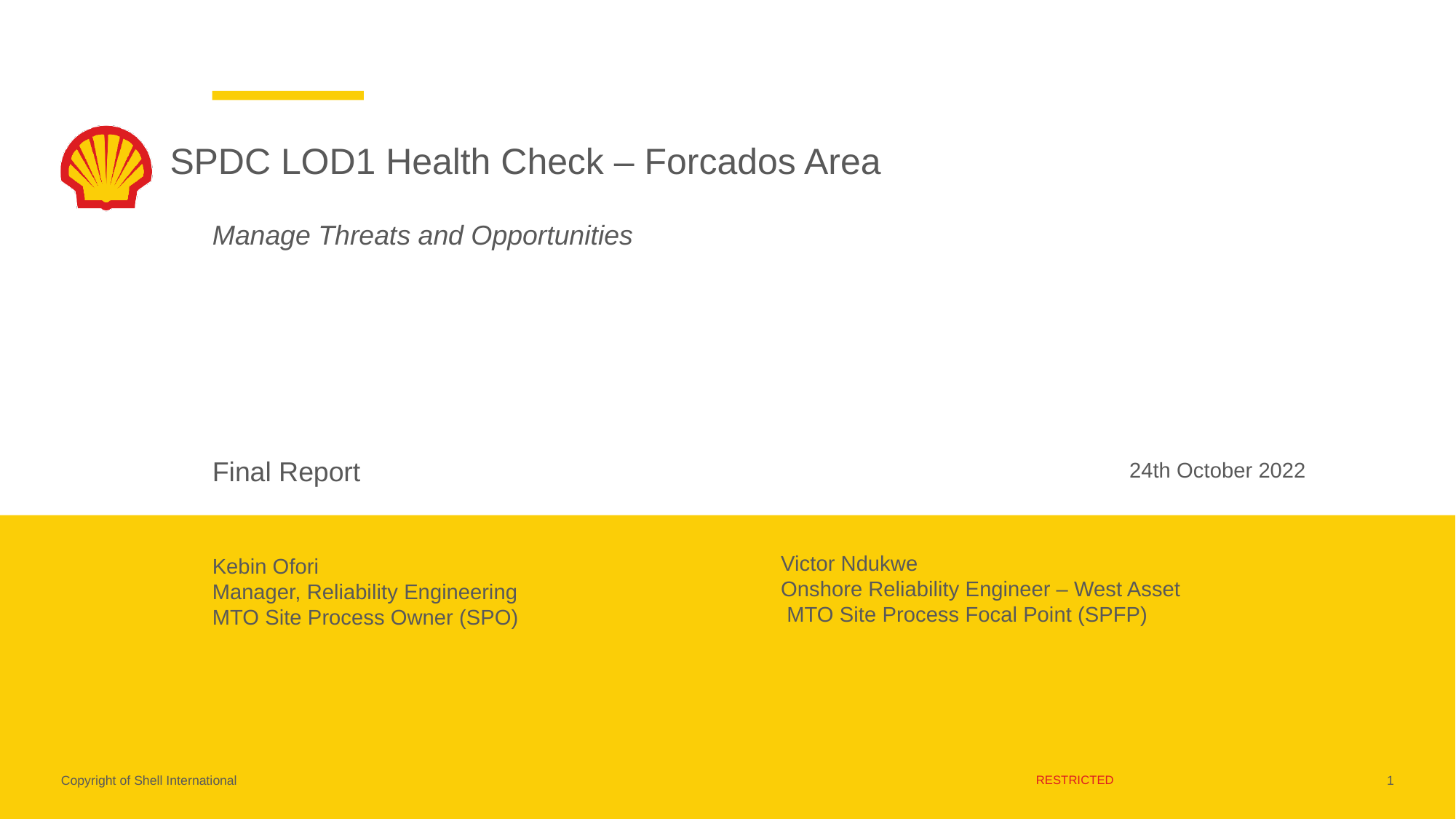

SPDC LOD1 Health Check – Forcados Area
Manage Threats and Opportunities
Final Report
24th October 2022
Victor Ndukwe
Onshore Reliability Engineer – West Asset
 MTO Site Process Focal Point (SPFP)
Kebin Ofori
Manager, Reliability Engineering
MTO Site Process Owner (SPO)
1